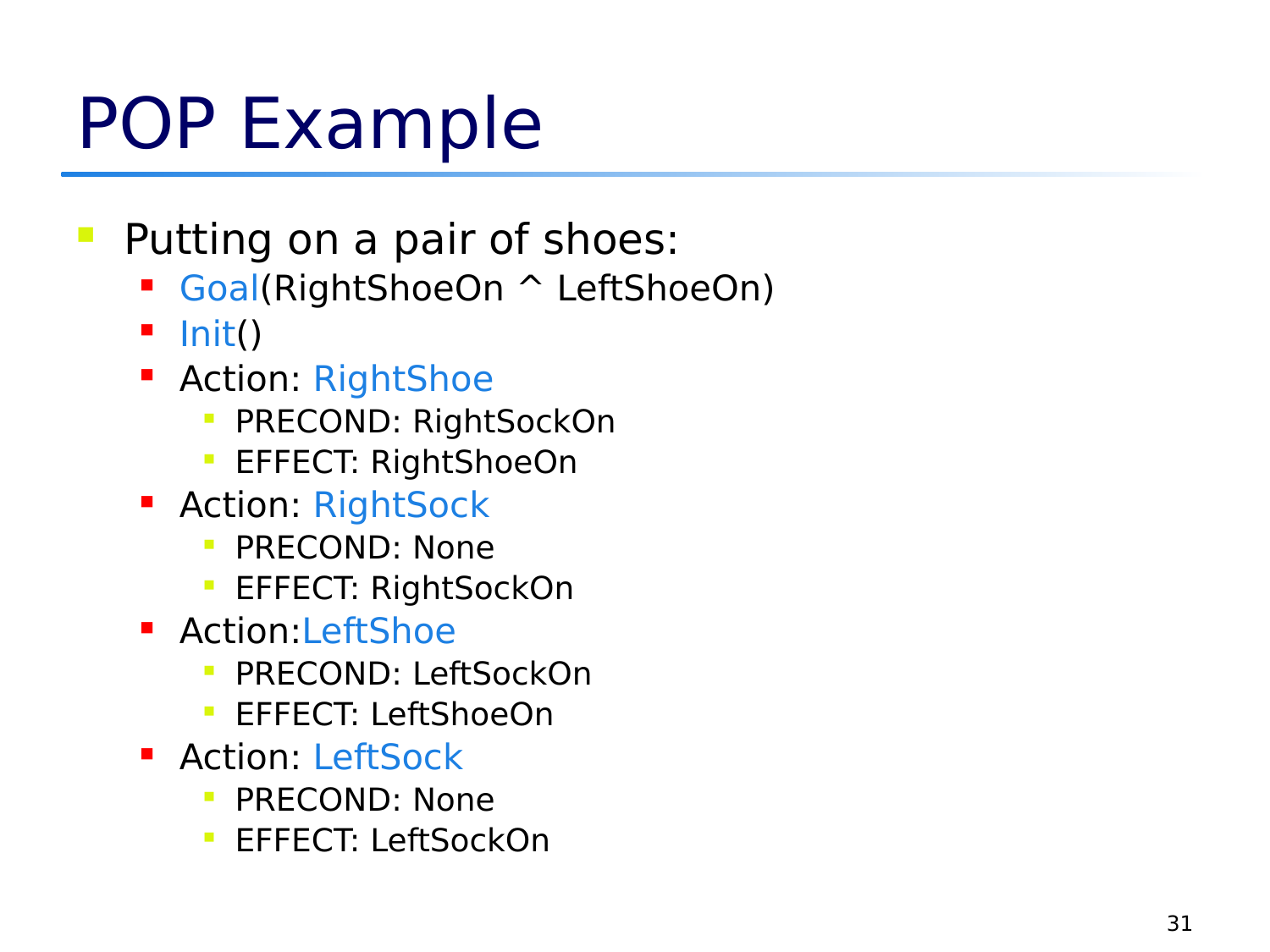

# POP Example
Putting on a pair of shoes:
Goal(RightShoeOn ^ LeftShoeOn)
Init()
Action: RightShoe
PRECOND: RightSockOn
EFFECT: RightShoeOn
Action: RightSock
PRECOND: None
EFFECT: RightSockOn
Action:LeftShoe
PRECOND: LeftSockOn
EFFECT: LeftShoeOn
Action: LeftSock
PRECOND: None
EFFECT: LeftSockOn
31